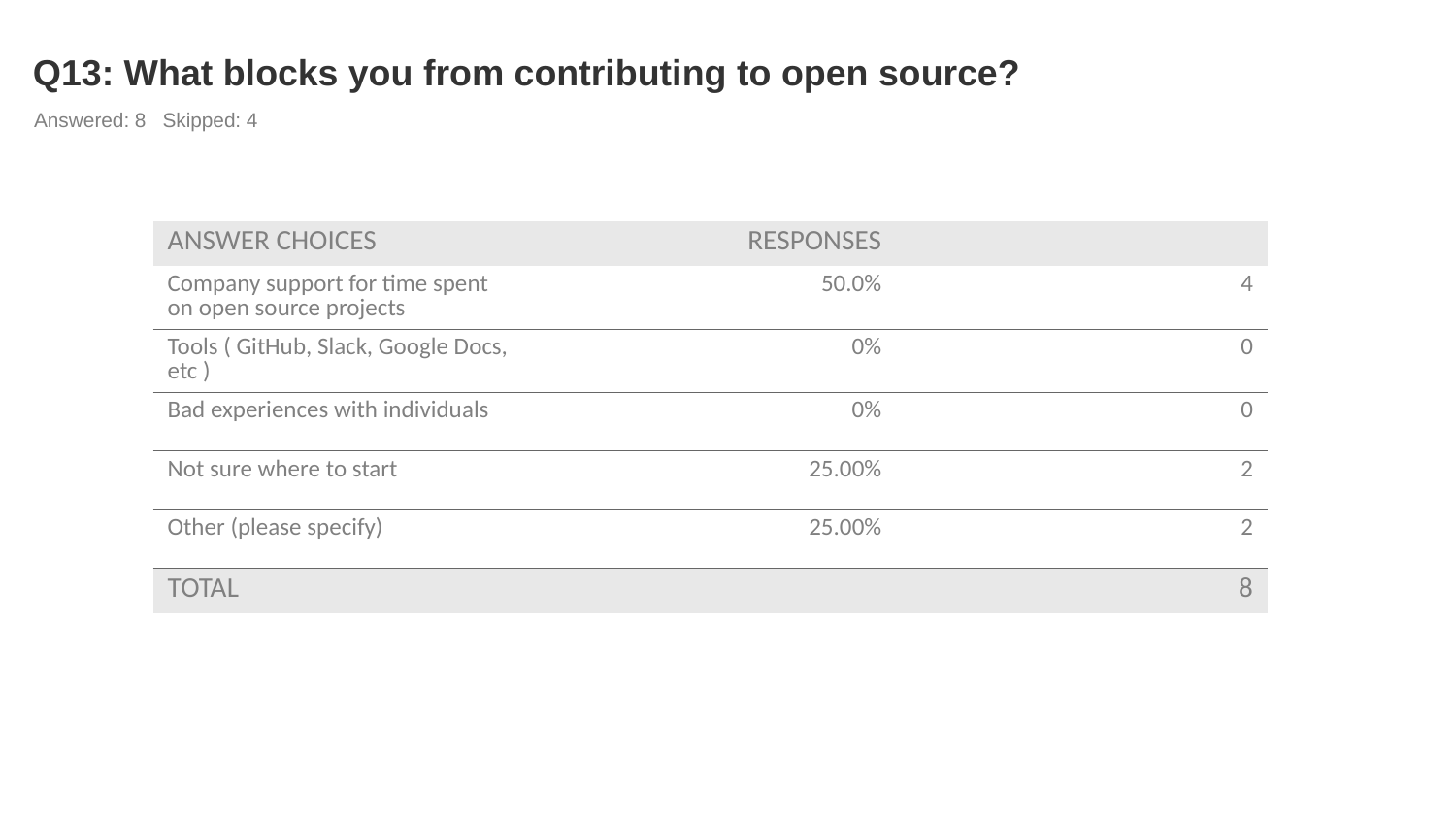

# Q13: What blocks you from contributing to open source?
Answered: 8   Skipped: 4
| ANSWER CHOICES | RESPONSES |  |
| --- | --- | --- |
| Company support for time spent on open source projects | 50.0% | 4 |
| Tools ( GitHub, Slack, Google Docs, etc ) | 0% | 0 |
| Bad experiences with individuals | 0% | 0 |
| Not sure where to start | 25.00% | 2 |
| Other (please specify) | 25.00% | 2 |
| TOTAL |  | 8 |